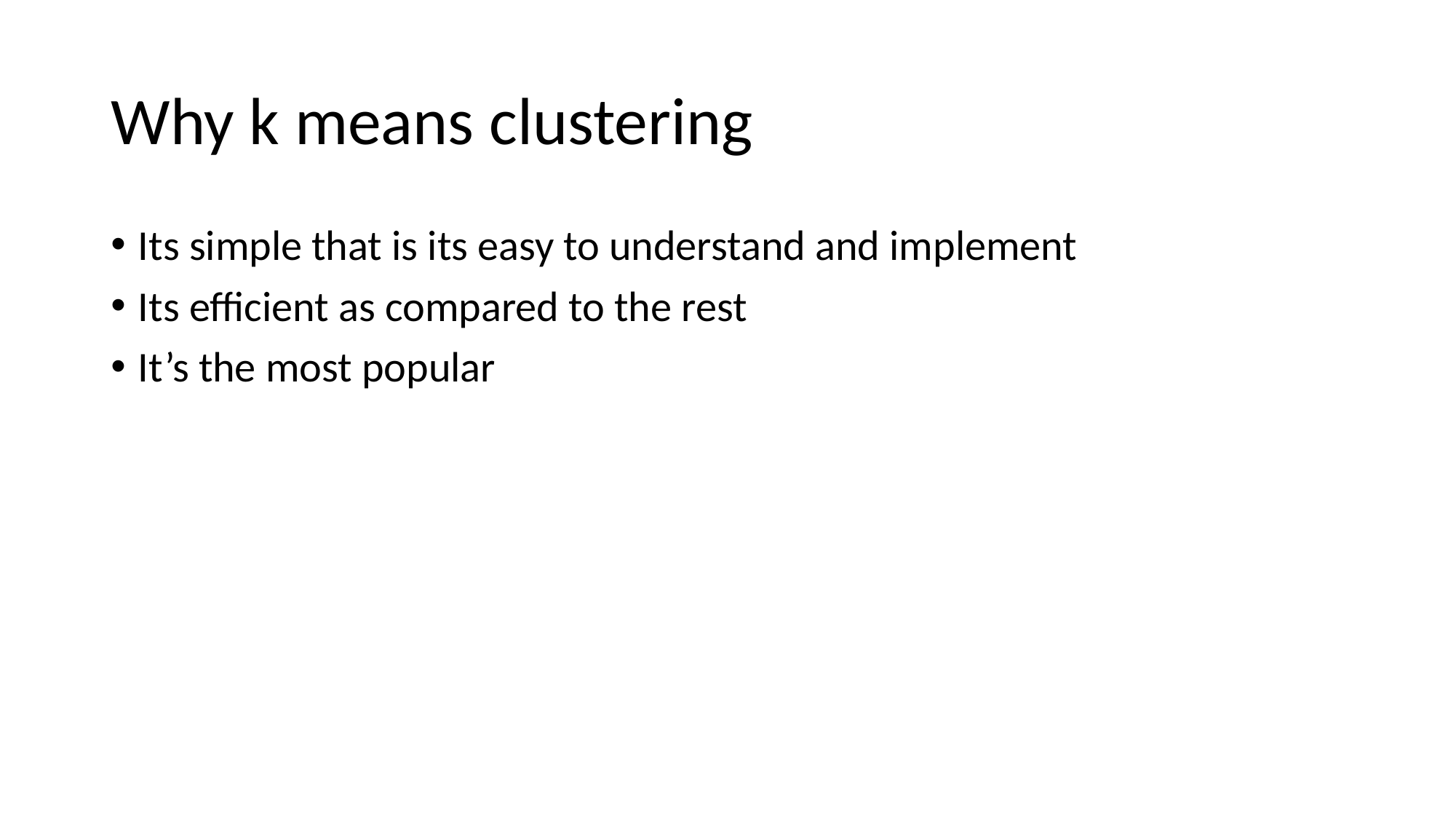

# Why k means clustering
Its simple that is its easy to understand and implement
Its efficient as compared to the rest
It’s the most popular